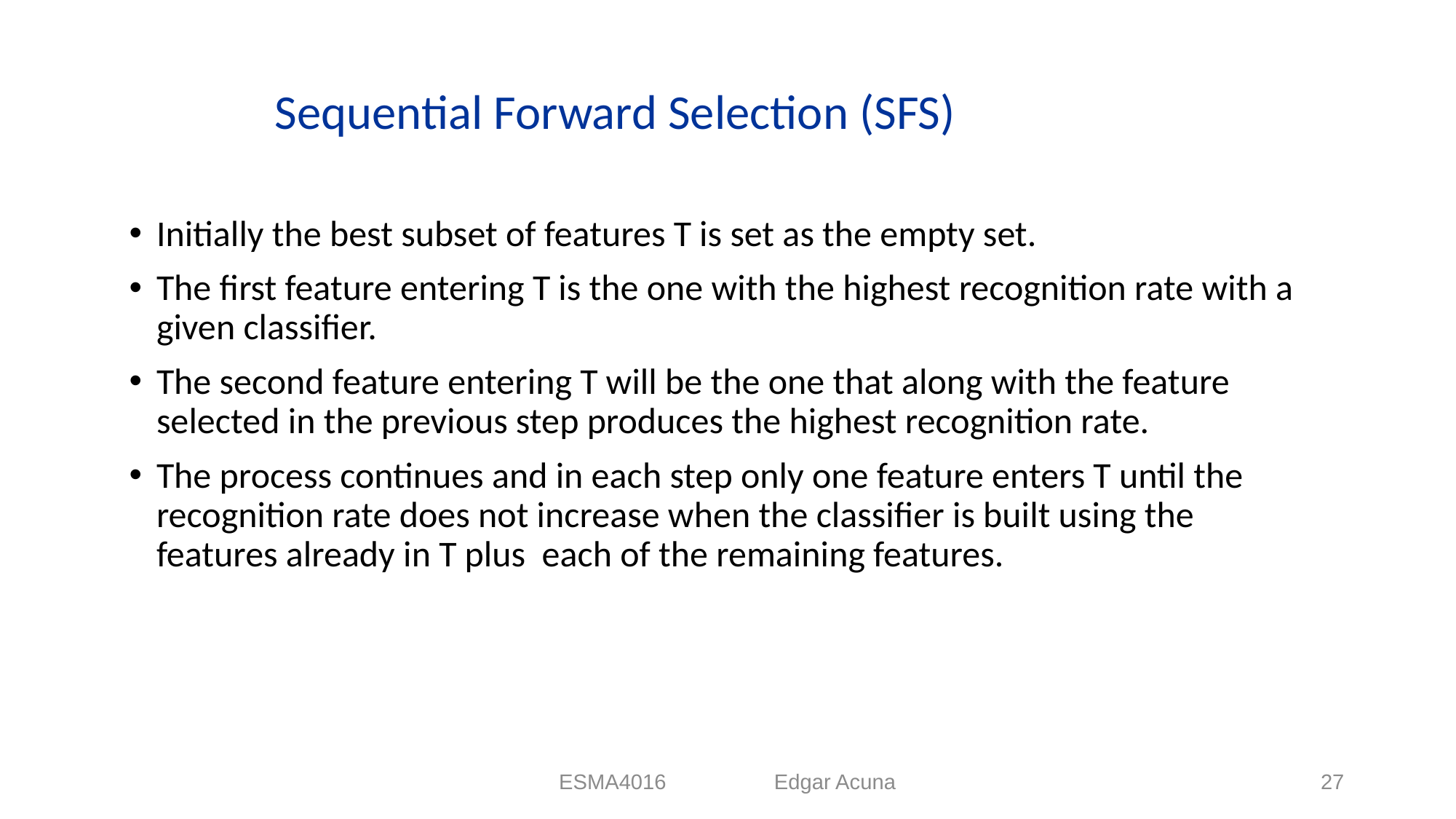

# Sequential Forward Selection (SFS)
Initially the best subset of features T is set as the empty set.
The first feature entering T is the one with the highest recognition rate with a given classifier.
The second feature entering T will be the one that along with the feature selected in the previous step produces the highest recognition rate.
The process continues and in each step only one feature enters T until the recognition rate does not increase when the classifier is built using the features already in T plus  each of the remaining features.
ESMA4016                  Edgar Acuna
27